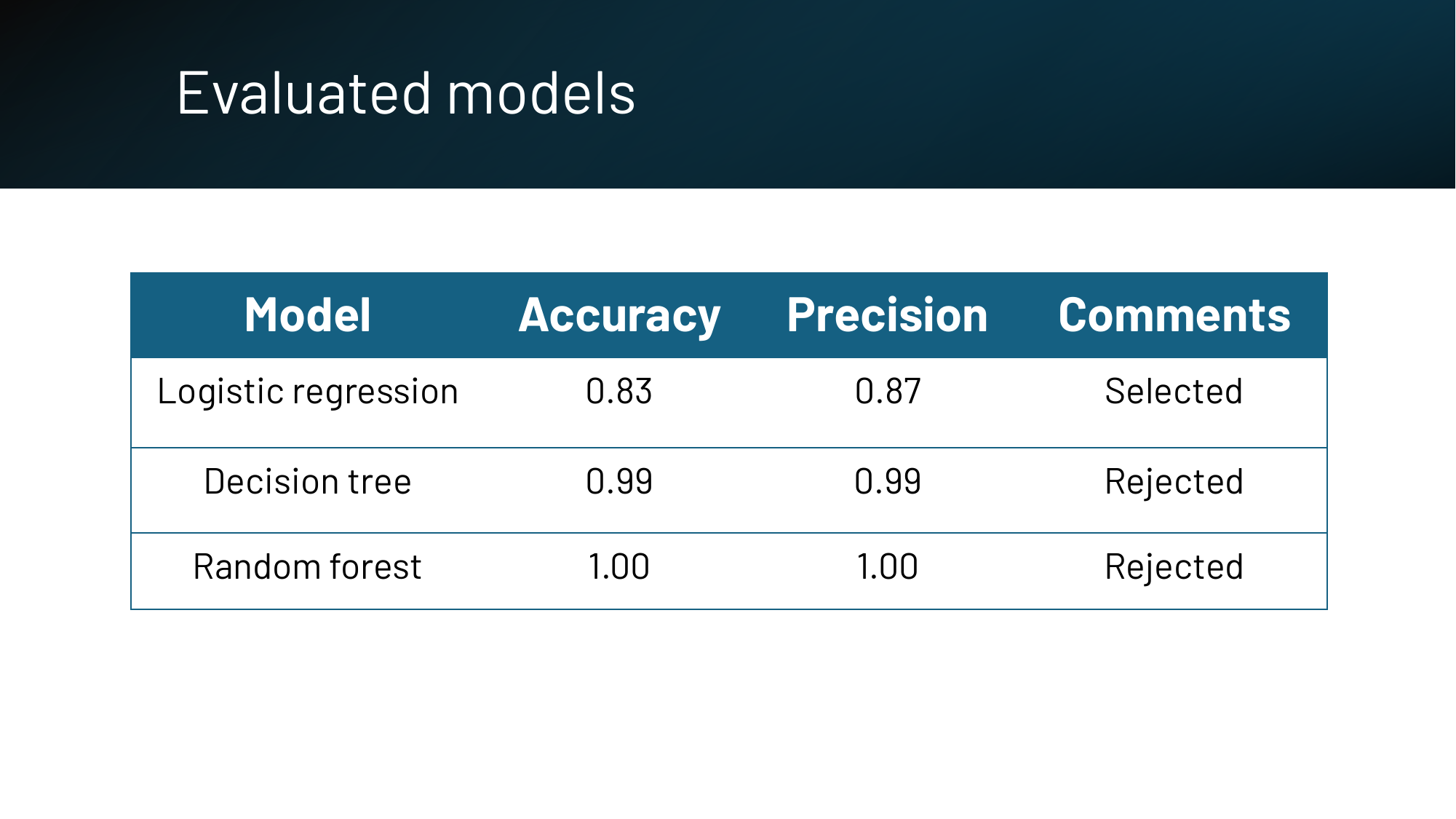

# Evaluated models
| Model | Accuracy | Precision | Comments |
| --- | --- | --- | --- |
| Logistic regression | 0.83 | 0.87 | Selected |
| Decision tree | 0.99 | 0.99 | Rejected |
| Random forest | 1.00 | 1.00 | Rejected |